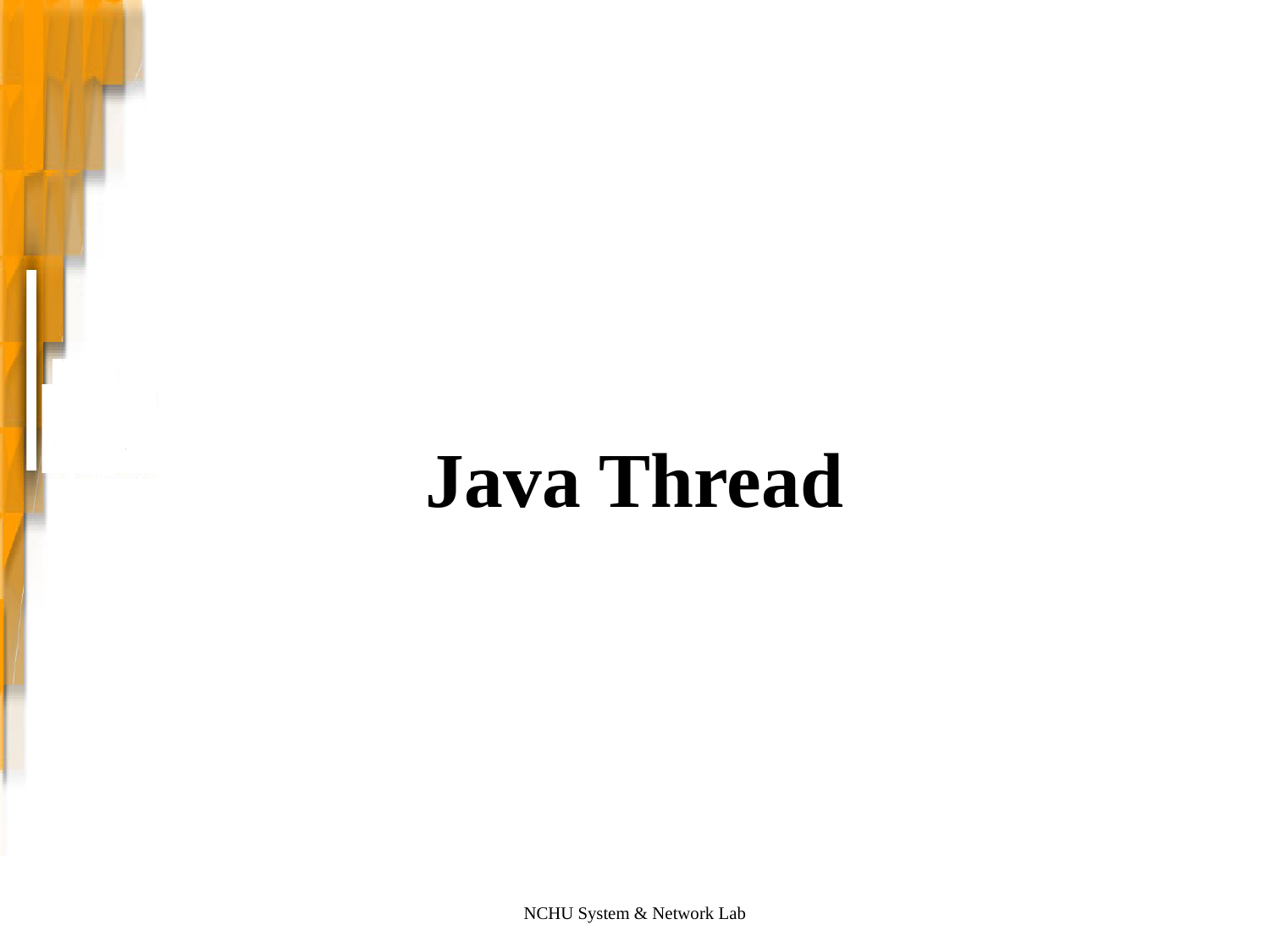

# Java Thread
NCHU System & Network Lab